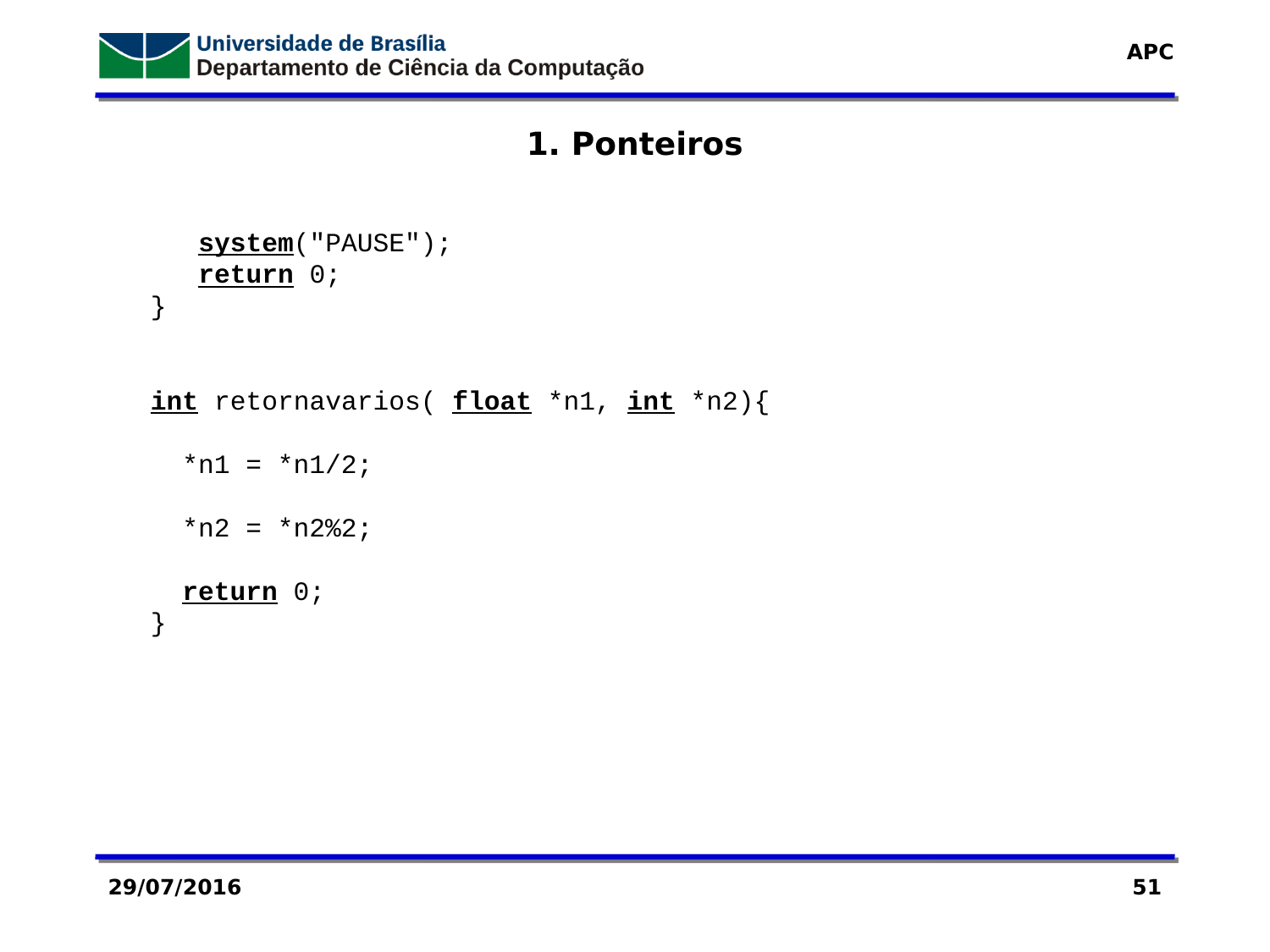

1. Ponteiros

   system("PAUSE");
   return 0;
}

int retornavarios( float *n1, int *n2){

  *n1 = *n1/2;

  *n2 = *n2%2;

  return 0;
}
29/07/2016
51